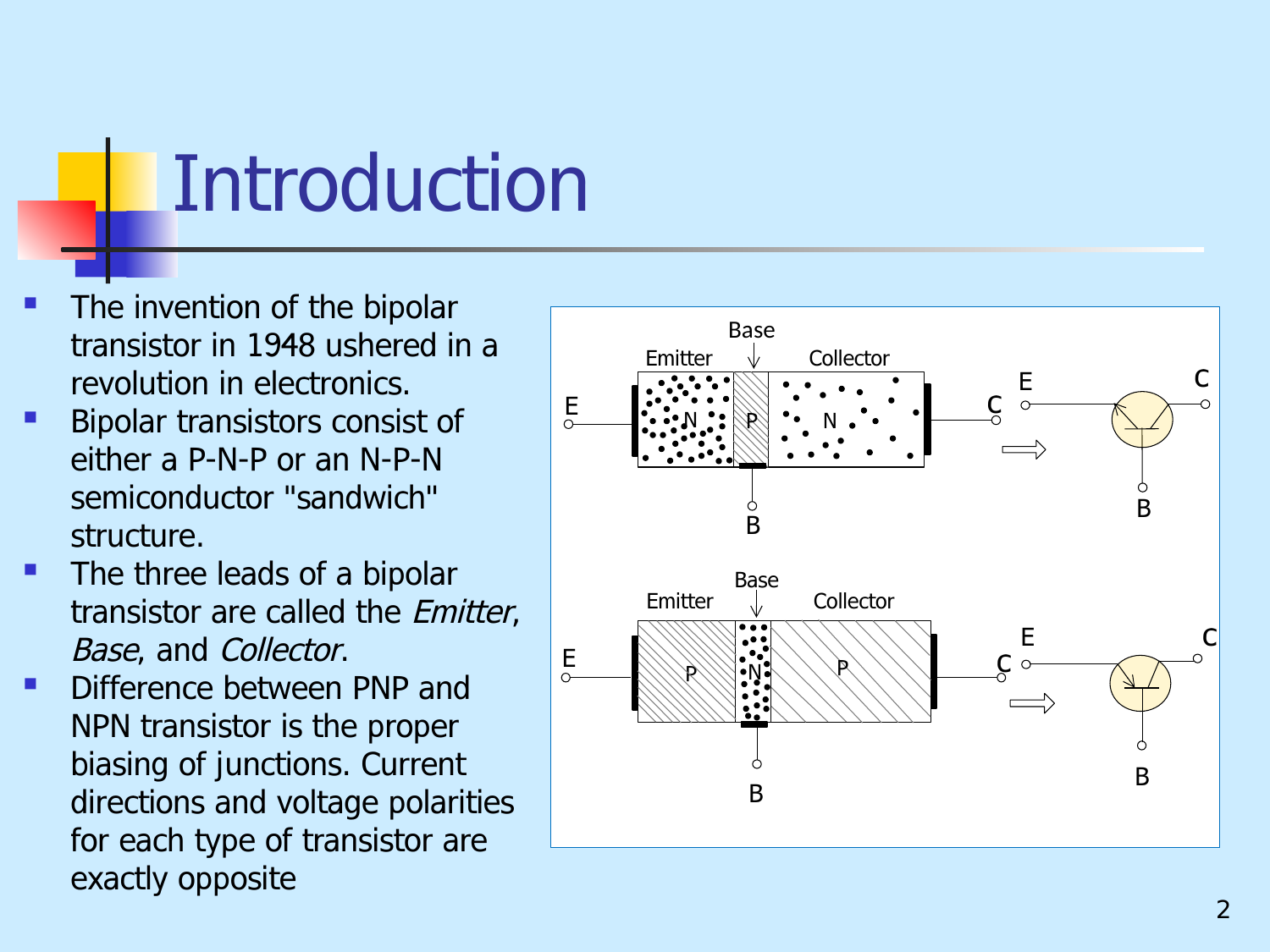

# Introduction
The invention of the bipolar transistor in 1948 ushered in a revolution in electronics.
Bipolar transistors consist of either a P-N-P or an N-P-N semiconductor "sandwich" structure.
The three leads of a bipolar transistor are called the Emitter, Base, and Collector.
Difference between PNP and NPN transistor is the proper biasing of junctions. Current directions and voltage polarities for each type of transistor are exactly opposite

Base
Emitter
Collector

N

P
N

c
E
c
E

B

B
Base
Emitter
Collector
c
E

c

E

P

N

P

B
B
2